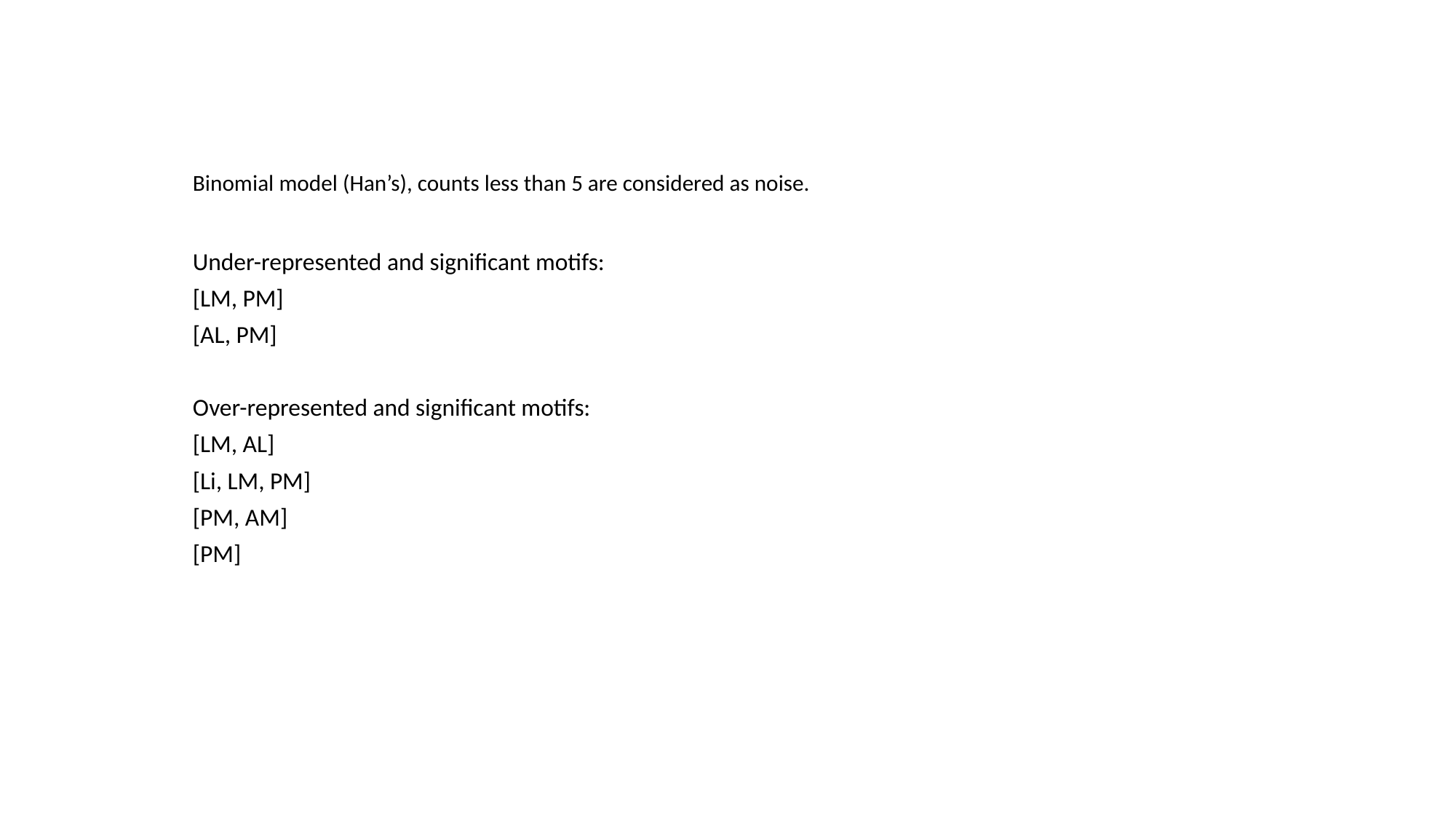

# Binomial model (Han’s), counts less than 5 are considered as noise.
Under-represented and significant motifs:
[LM, PM]
[AL, PM]

Over-represented and significant motifs:
[LM, AL]
[Li, LM, PM]
[PM, AM]
[PM]